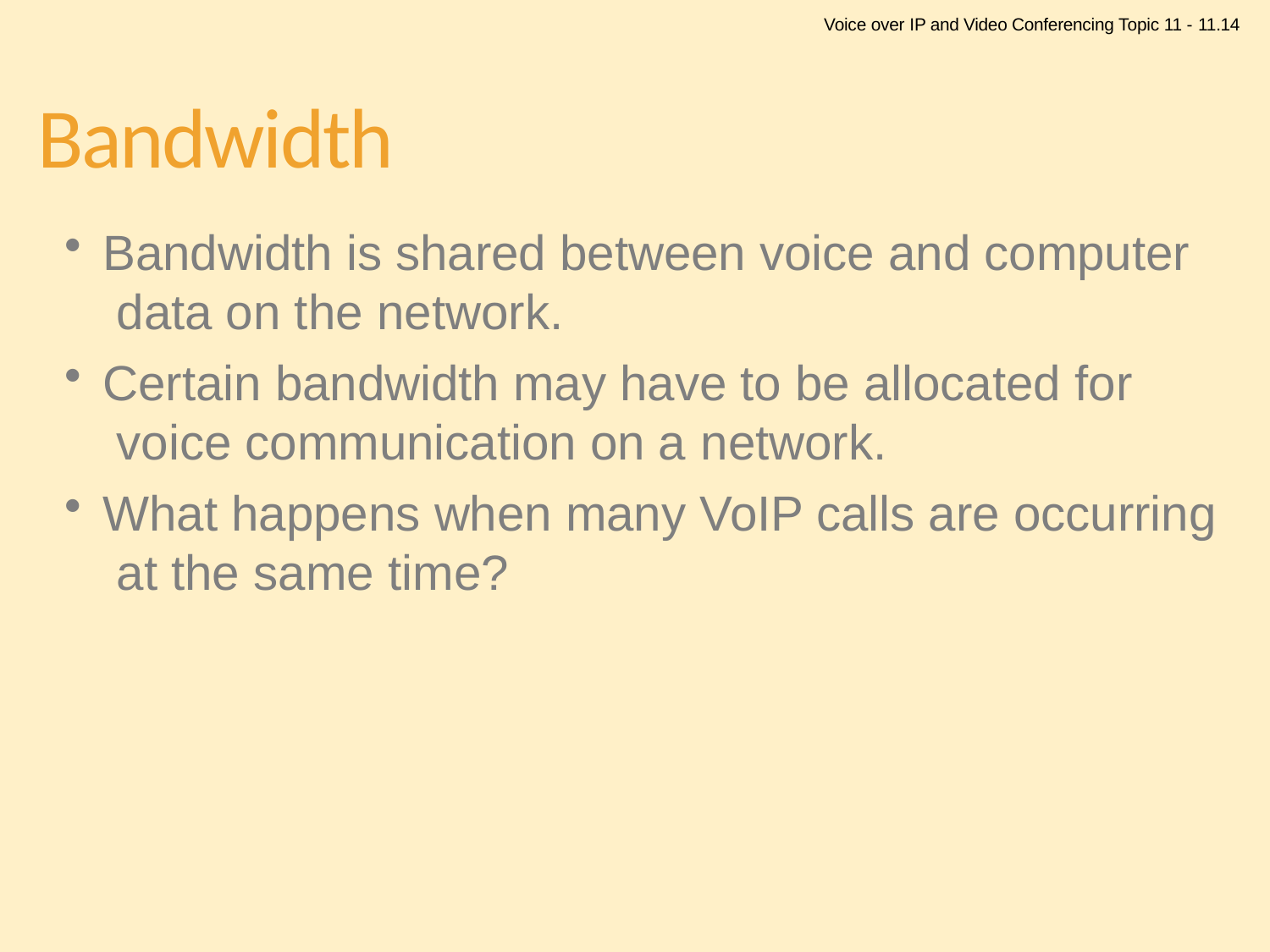

Voice over IP and Video Conferencing Topic 11 - 11.14
# Bandwidth
Bandwidth is shared between voice and computer  data on the network.
Certain bandwidth may have to be allocated for  voice communication on a network.
What happens when many VoIP calls are occurring  at the same time?